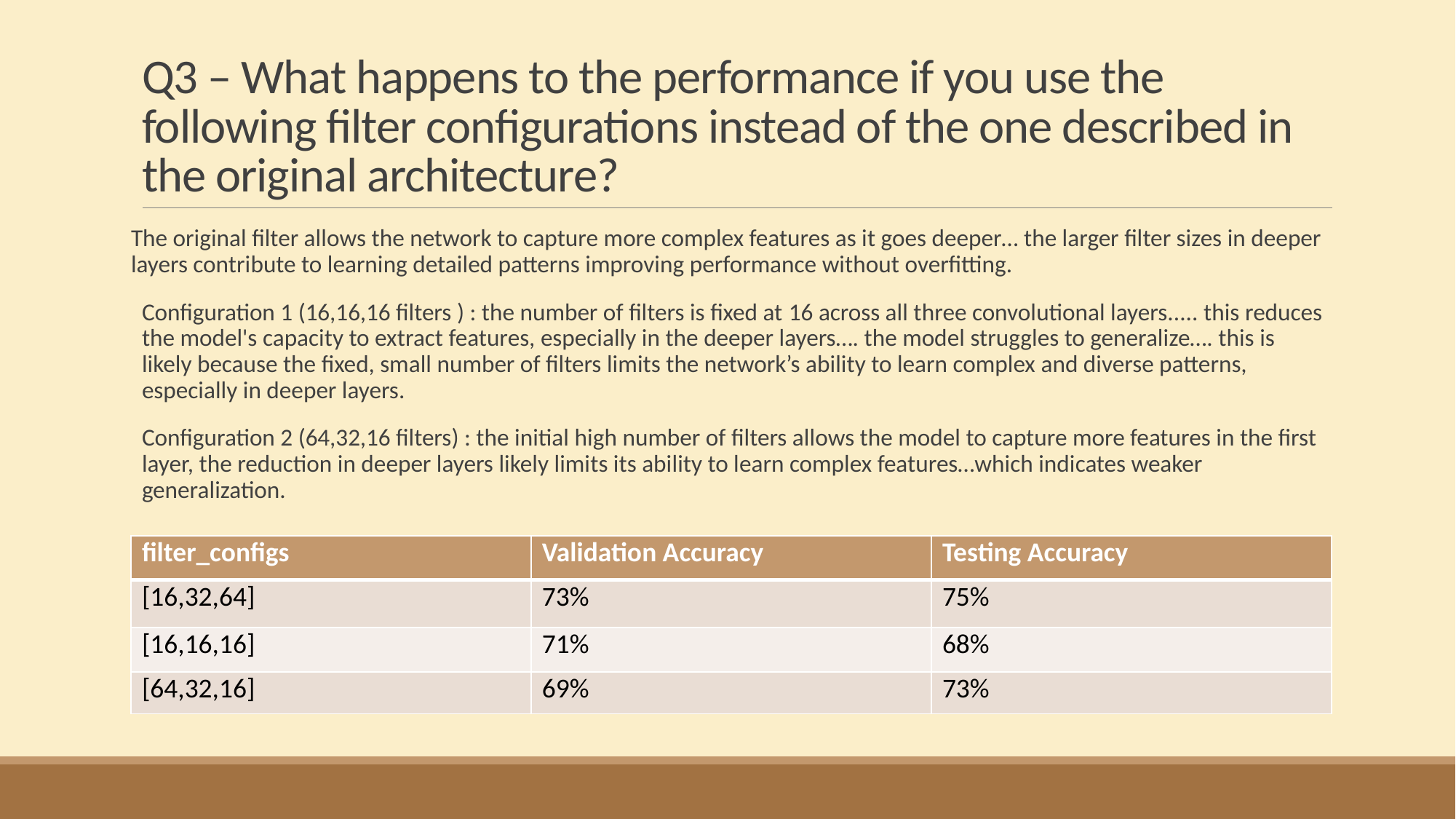

# Q3 – What happens to the performance if you use the following filter configurations instead of the one described in the original architecture?
The original filter allows the network to capture more complex features as it goes deeper… the larger filter sizes in deeper layers contribute to learning detailed patterns improving performance without overfitting.
Configuration 1 (16,16,16 filters ) : the number of filters is fixed at 16 across all three convolutional layers..... this reduces the model's capacity to extract features, especially in the deeper layers…. the model struggles to generalize…. this is likely because the fixed, small number of filters limits the network’s ability to learn complex and diverse patterns, especially in deeper layers.
Configuration 2 (64,32,16 filters) : the initial high number of filters allows the model to capture more features in the first layer, the reduction in deeper layers likely limits its ability to learn complex features…which indicates weaker generalization.
| filter\_configs | Validation Accuracy | Testing Accuracy |
| --- | --- | --- |
| [16,32,64] | 73% | 75% |
| [16,16,16] | 71% | 68% |
| [64,32,16] | 69% | 73% |